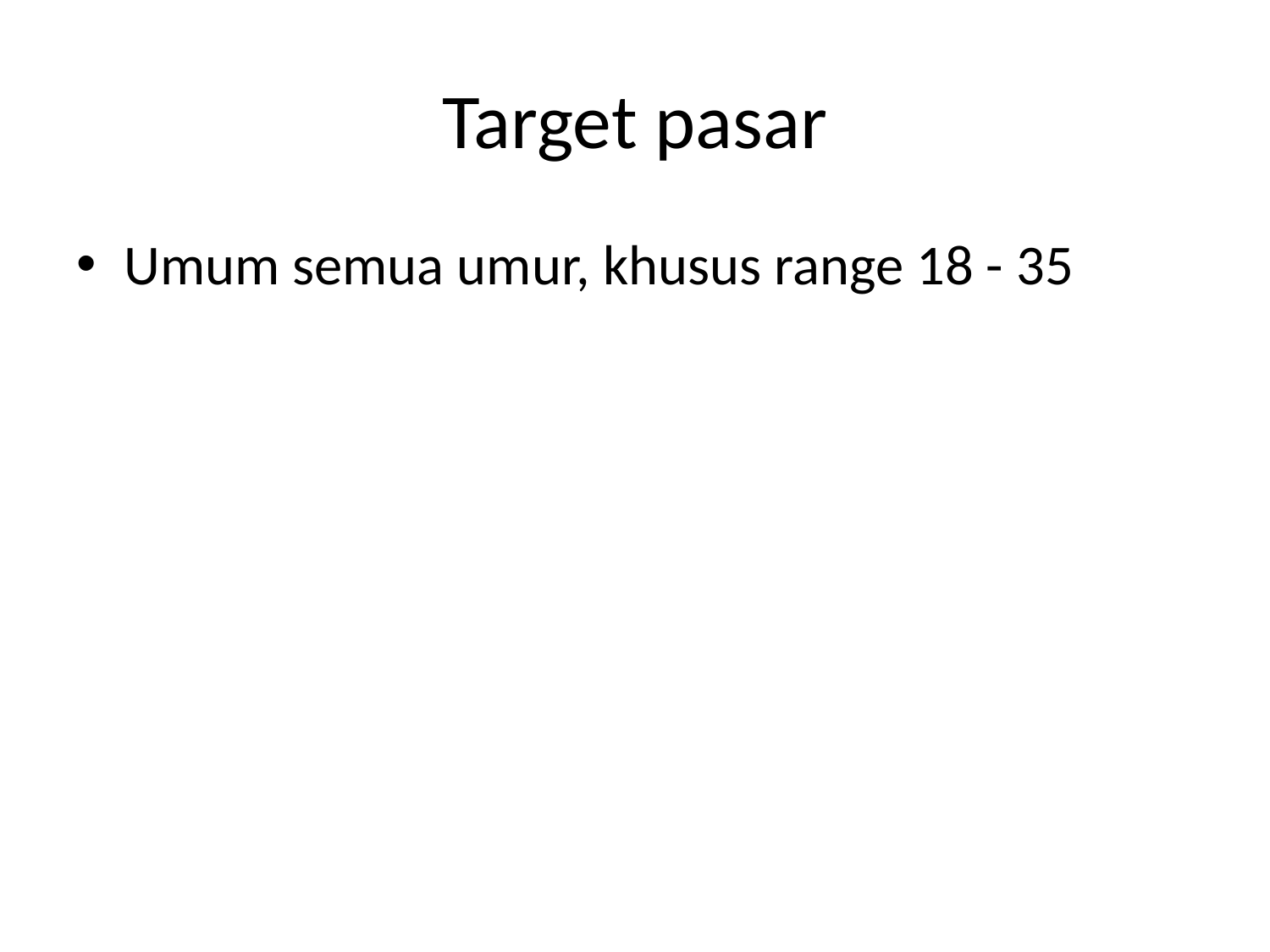

# Target pasar
Umum semua umur, khusus range 18 - 35